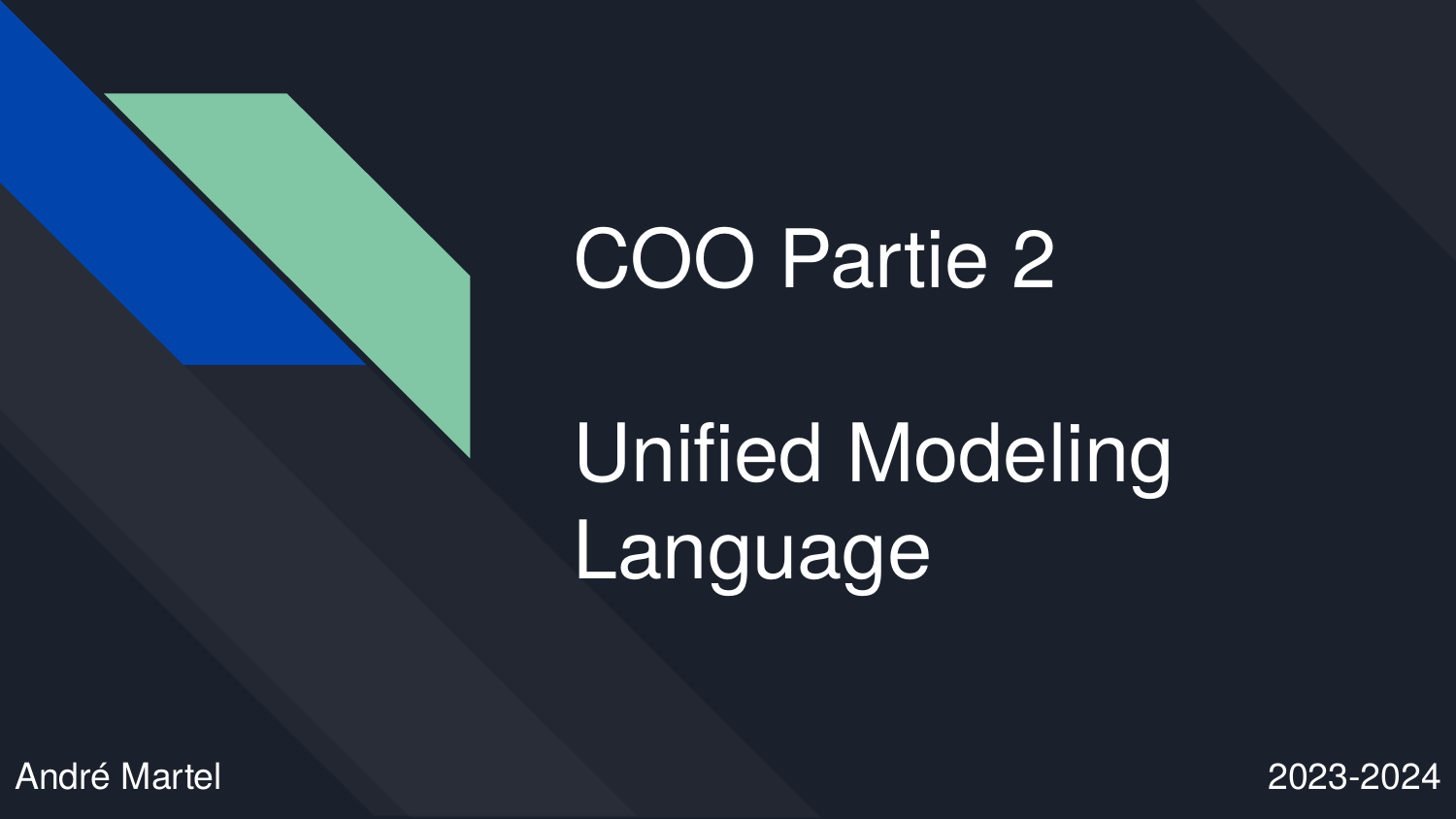

COO Partie 2

Unified Modeling Language
André Martel
2023-2024